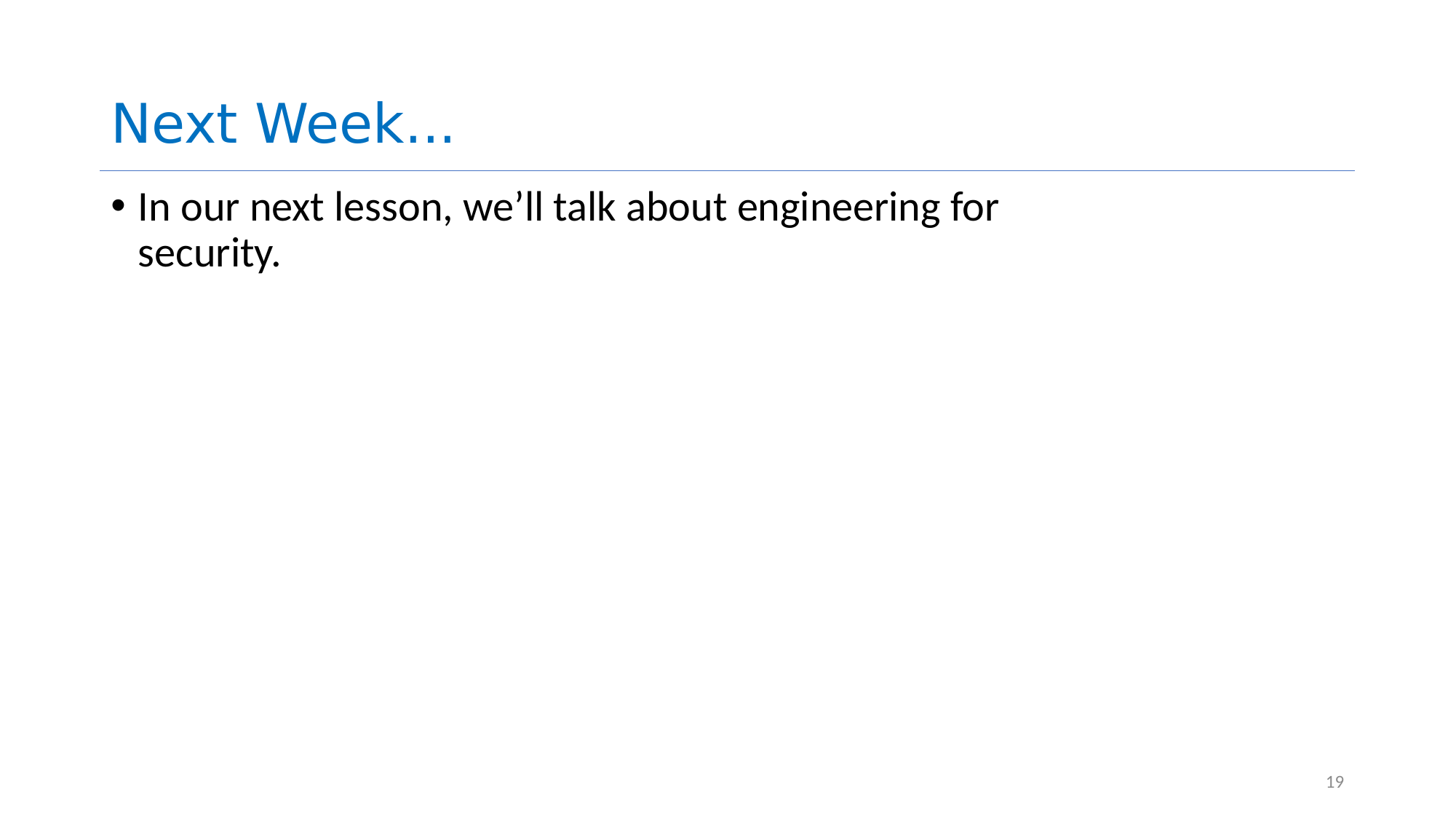

# Next Week...
In our next lesson, we’ll talk about engineering for security.
19